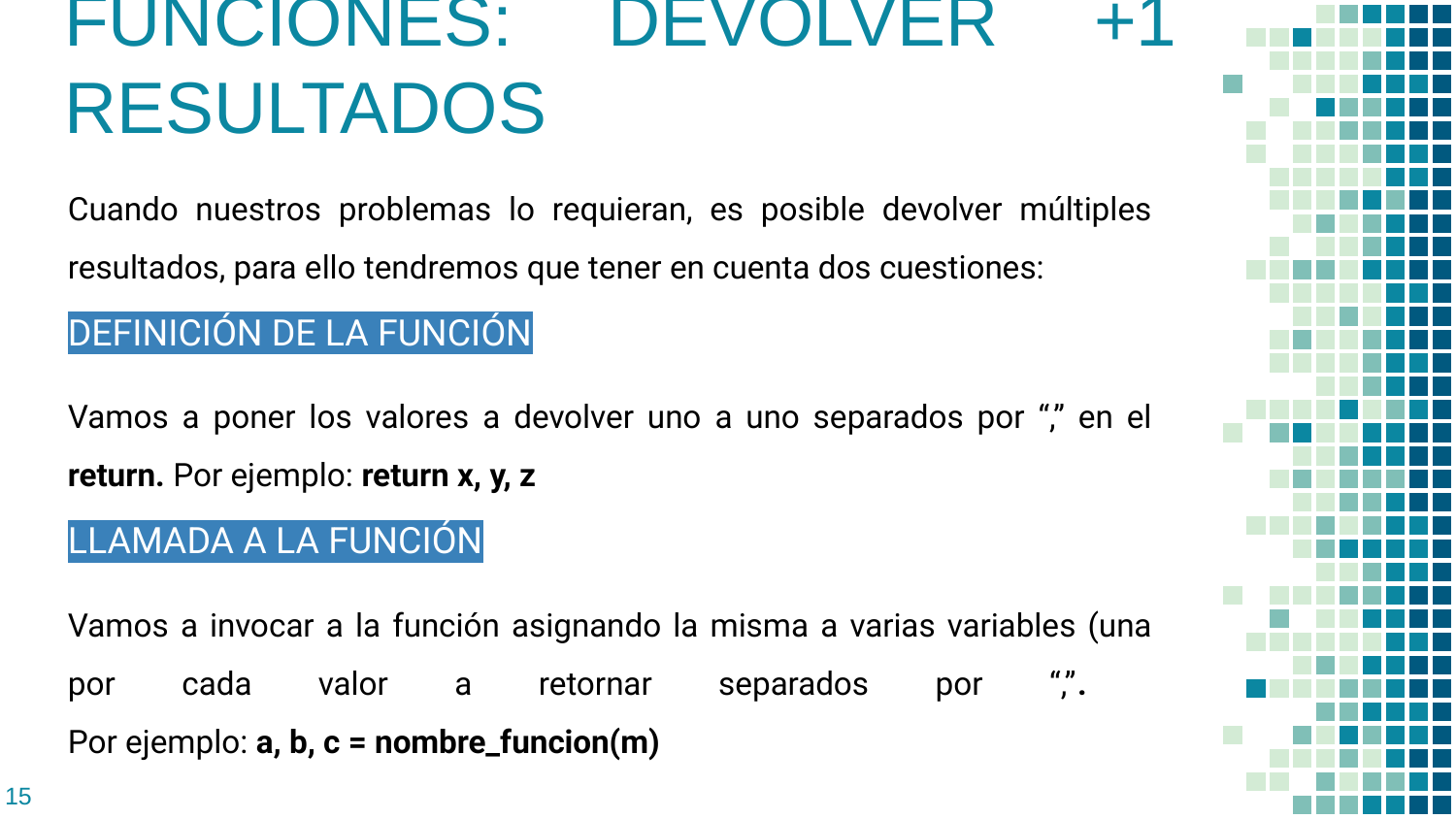

# FUNCIONES: DEVOLVER +1 RESULTADOS

Cuando nuestros problemas lo requieran, es posible devolver múltiples resultados, para ello tendremos que tener en cuenta dos cuestiones:
DEFINICIÓN DE LA FUNCIÓN
Vamos a poner los valores a devolver uno a uno separados por “,” en el return. Por ejemplo: return x, y, z
LLAMADA A LA FUNCIÓN
Vamos a invocar a la función asignando la misma a varias variables (una por cada valor a retornar separados por “,”.
Por ejemplo: a, b, c = nombre_funcion(m)

15